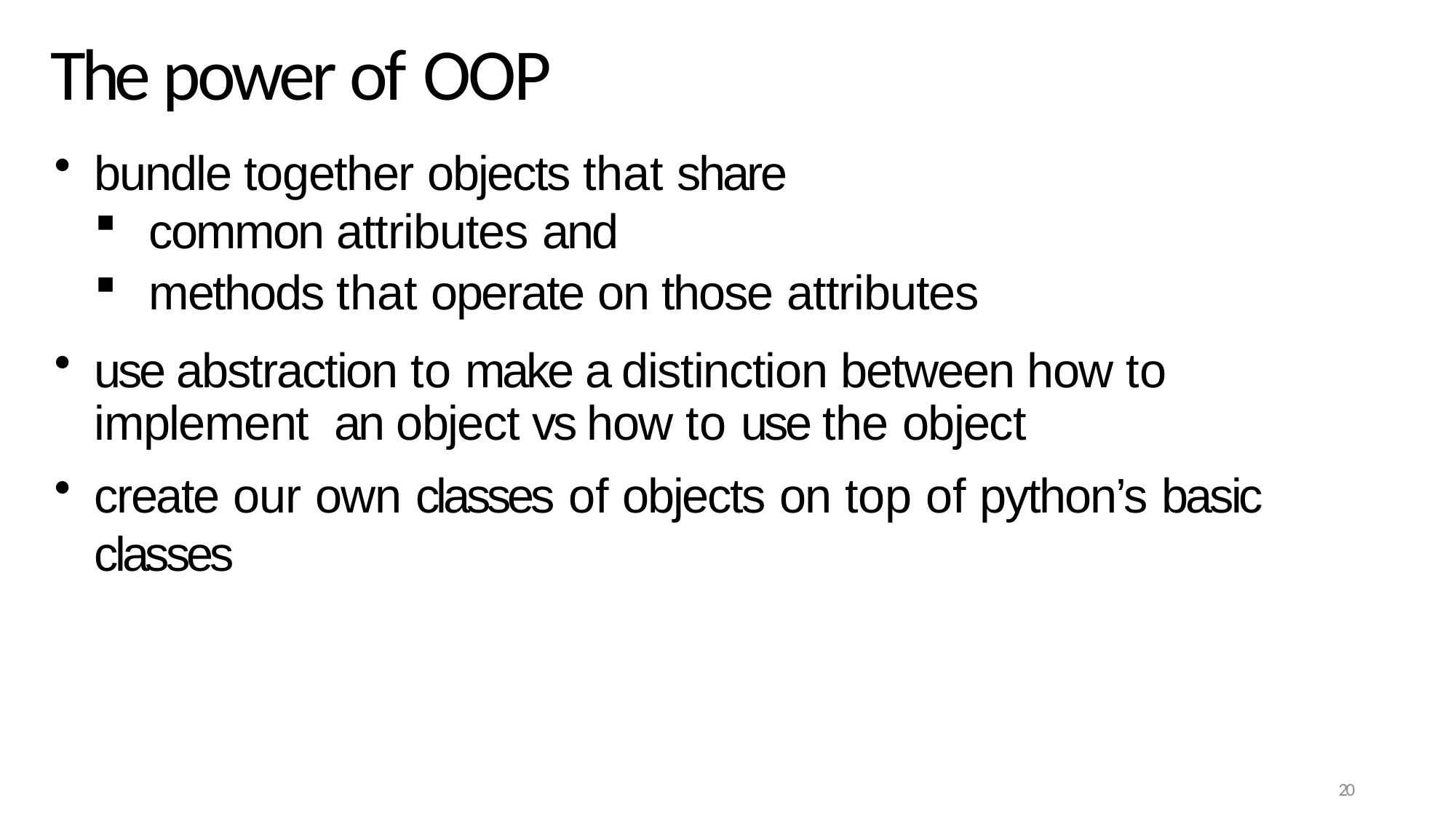

# The power of OOP
bundle together objects that share
common attributes and
methods that operate on those attributes
use abstraction to make a distinction between how to implement  an object vs how to use the object
create our own classes of objects on top of python’s basic classes
20